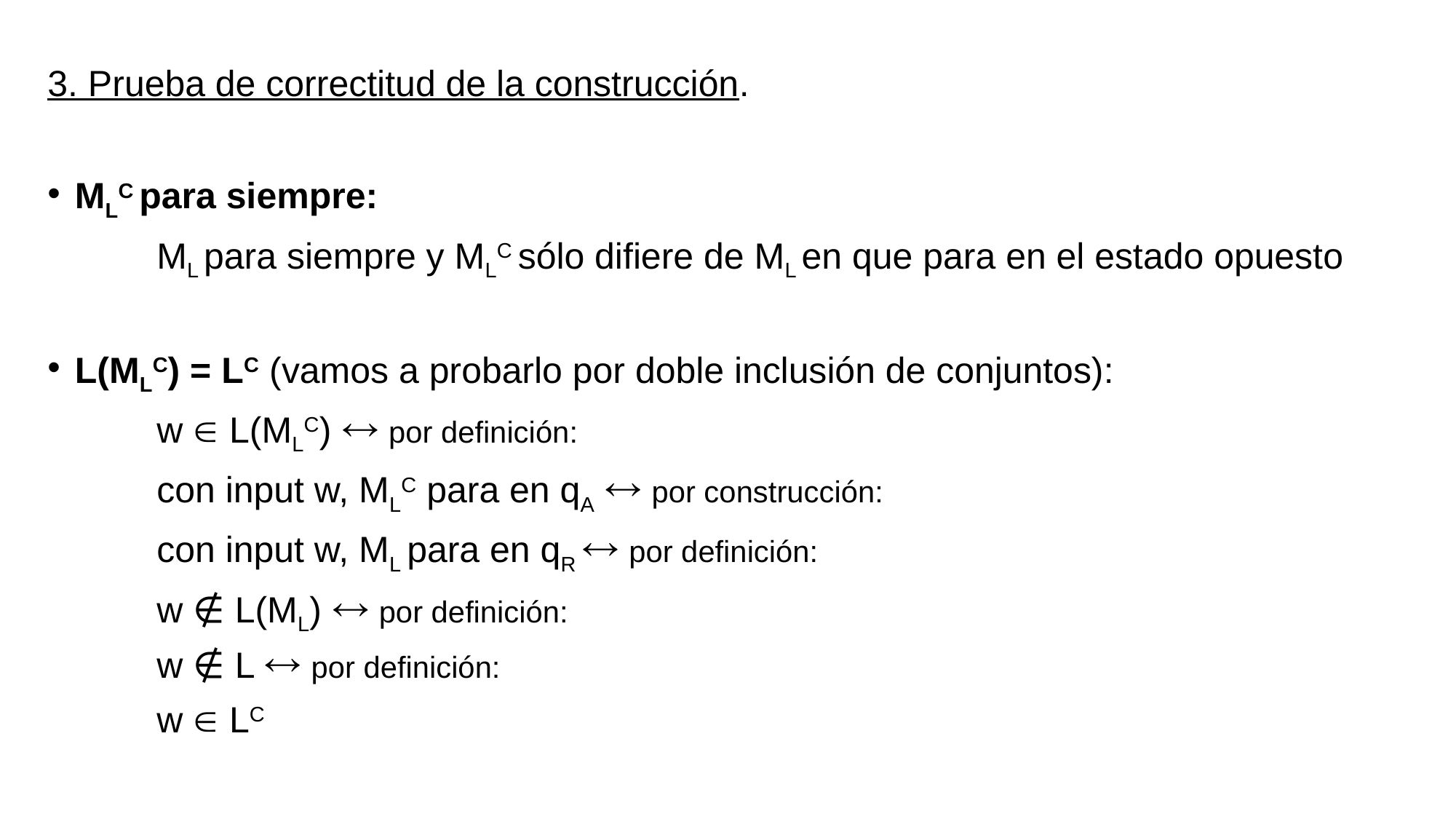

3. Prueba de correctitud de la construcción.

MLC para siempre:
	ML para siempre y MLC sólo difiere de ML en que para en el estado opuesto

L(MLC) = LC (vamos a probarlo por doble inclusión de conjuntos):
	w ∈ L(MLC) ↔ por definición:
	con input w, MLC para en qA ↔ por construcción:
	con input w, ML para en qR ↔ por definición:
	w ∉ L(ML) ↔ por definición:
	w ∉ L ↔ por definición:
	w ∈ LC